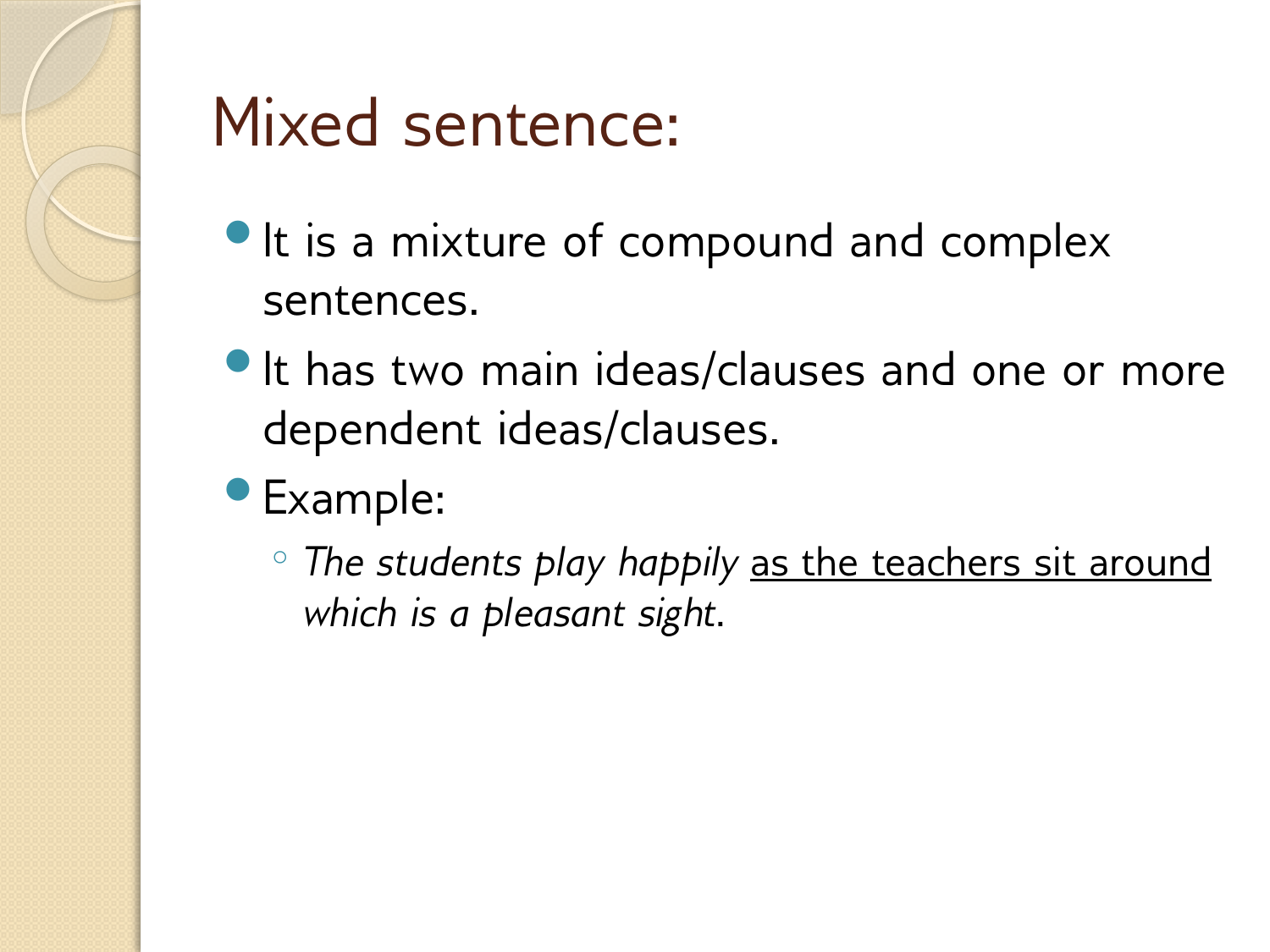

# Mixed sentence:
It is a mixture of compound and complex sentences.
It has two main ideas/clauses and one or more dependent ideas/clauses.
Example:
The students play happily as the teachers sit around which is a pleasant sight.